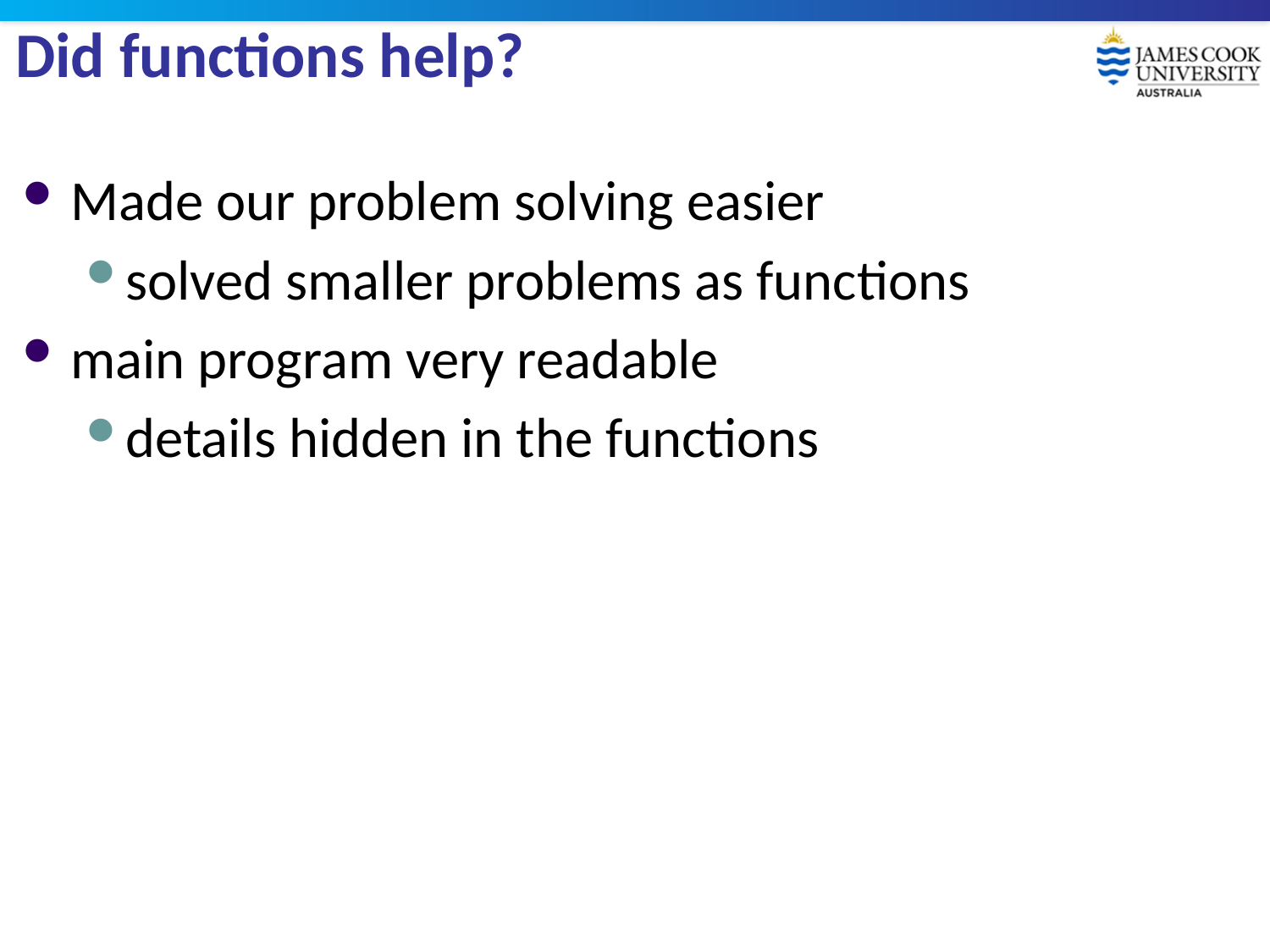

# Did functions help?
Made our problem solving easier
solved smaller problems as functions
main program very readable
details hidden in the functions